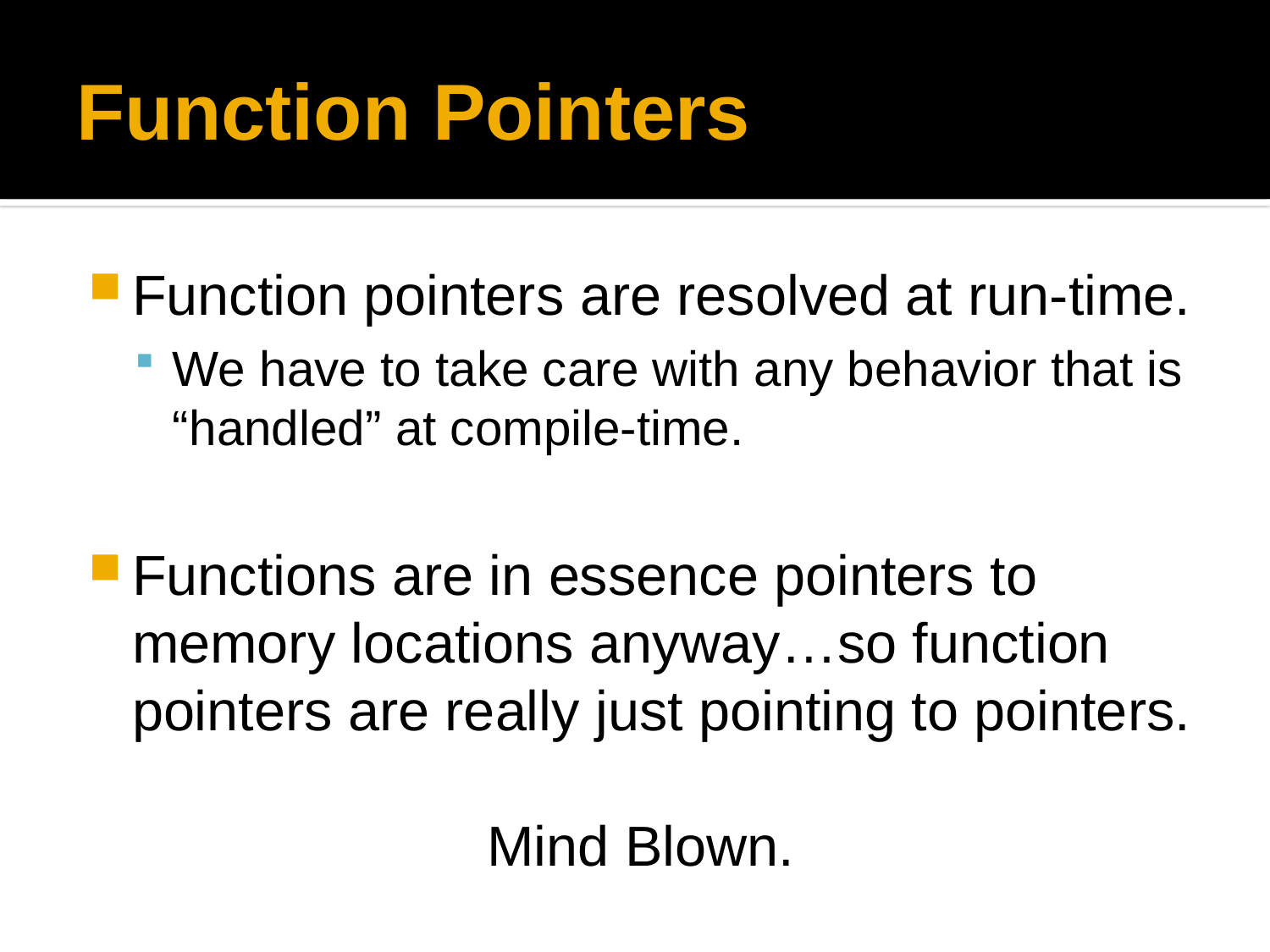

# Function Pointers
Function pointers are resolved at run-time.
We have to take care with any behavior that is “handled” at compile-time.

Functions are in essence pointers to memory locations anyway…so function pointers are really just pointing to pointers.

Mind Blown.